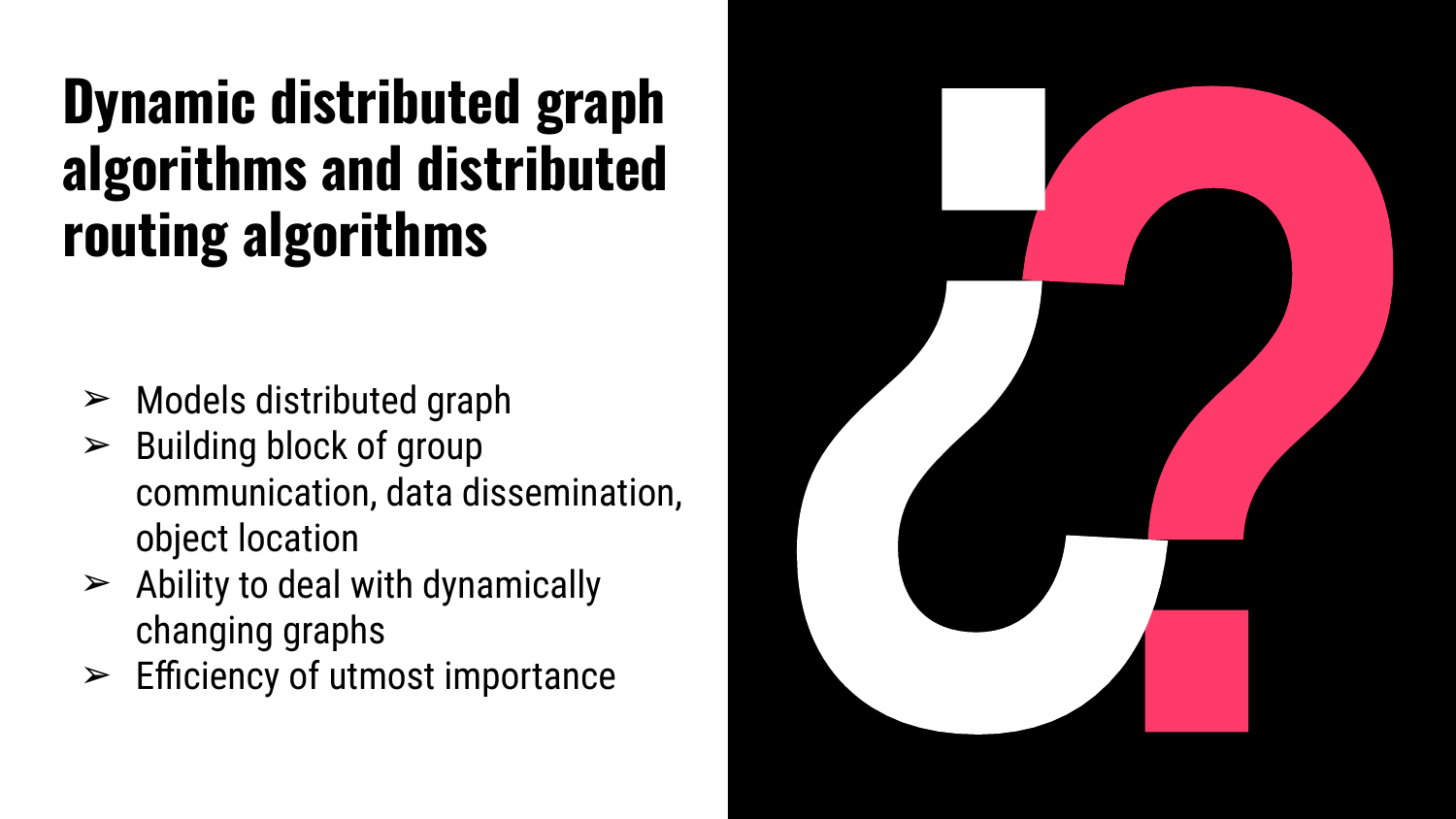

# Dynamic distributed graph algorithms and distributed routing algorithms
Models distributed graph
Building block of group communication, data dissemination, object location
Ability to deal with dynamically changing graphs
Efficiency of utmost importance